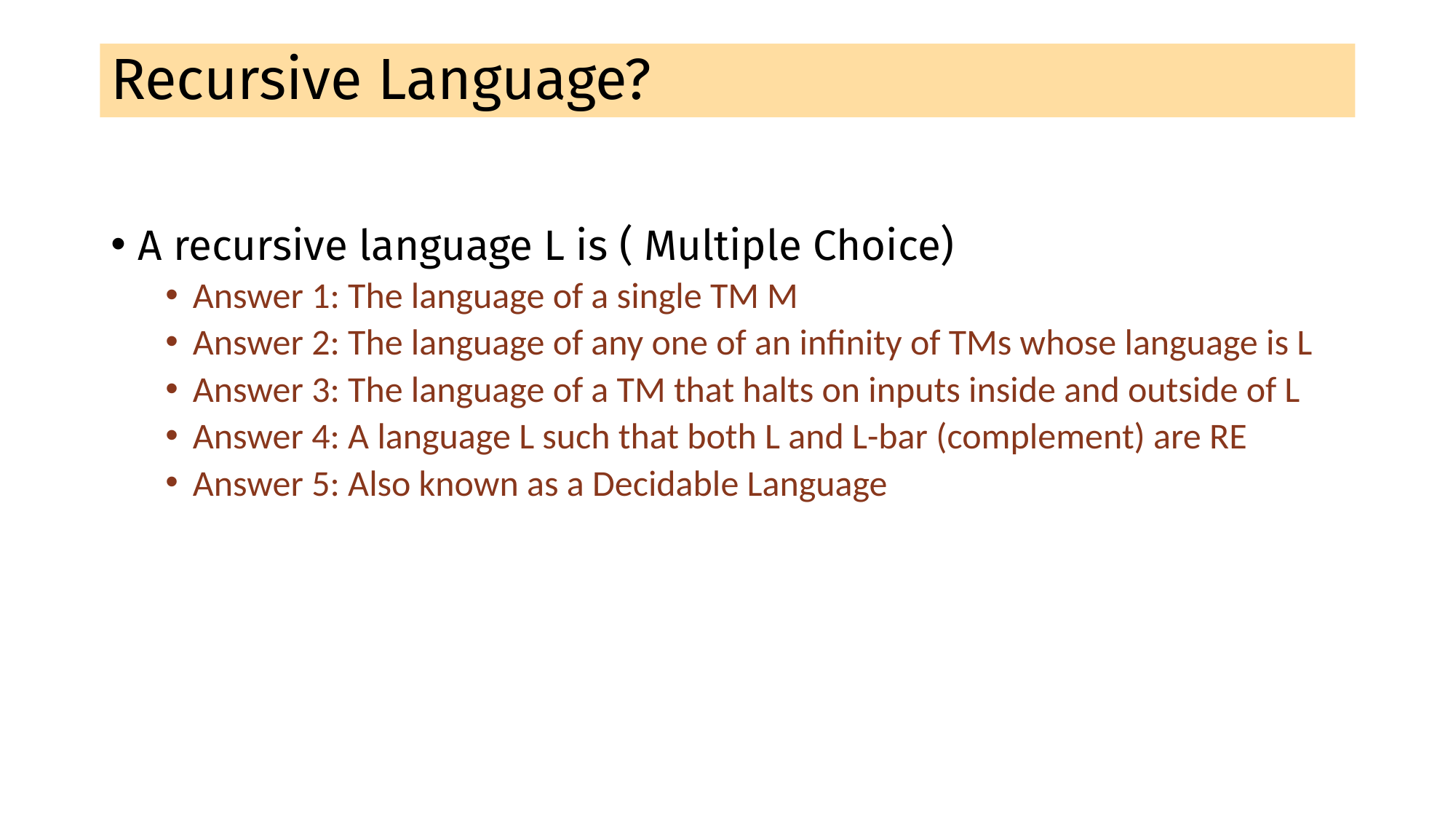

# Recursive Language?
A recursive language L is ( Multiple Choice)
Answer 1: The language of a single TM M
Answer 2: The language of any one of an infinity of TMs whose language is L
Answer 3: The language of a TM that halts on inputs inside and outside of L
Answer 4: A language L such that both L and L-bar (complement) are RE
Answer 5: Also known as a Decidable Language